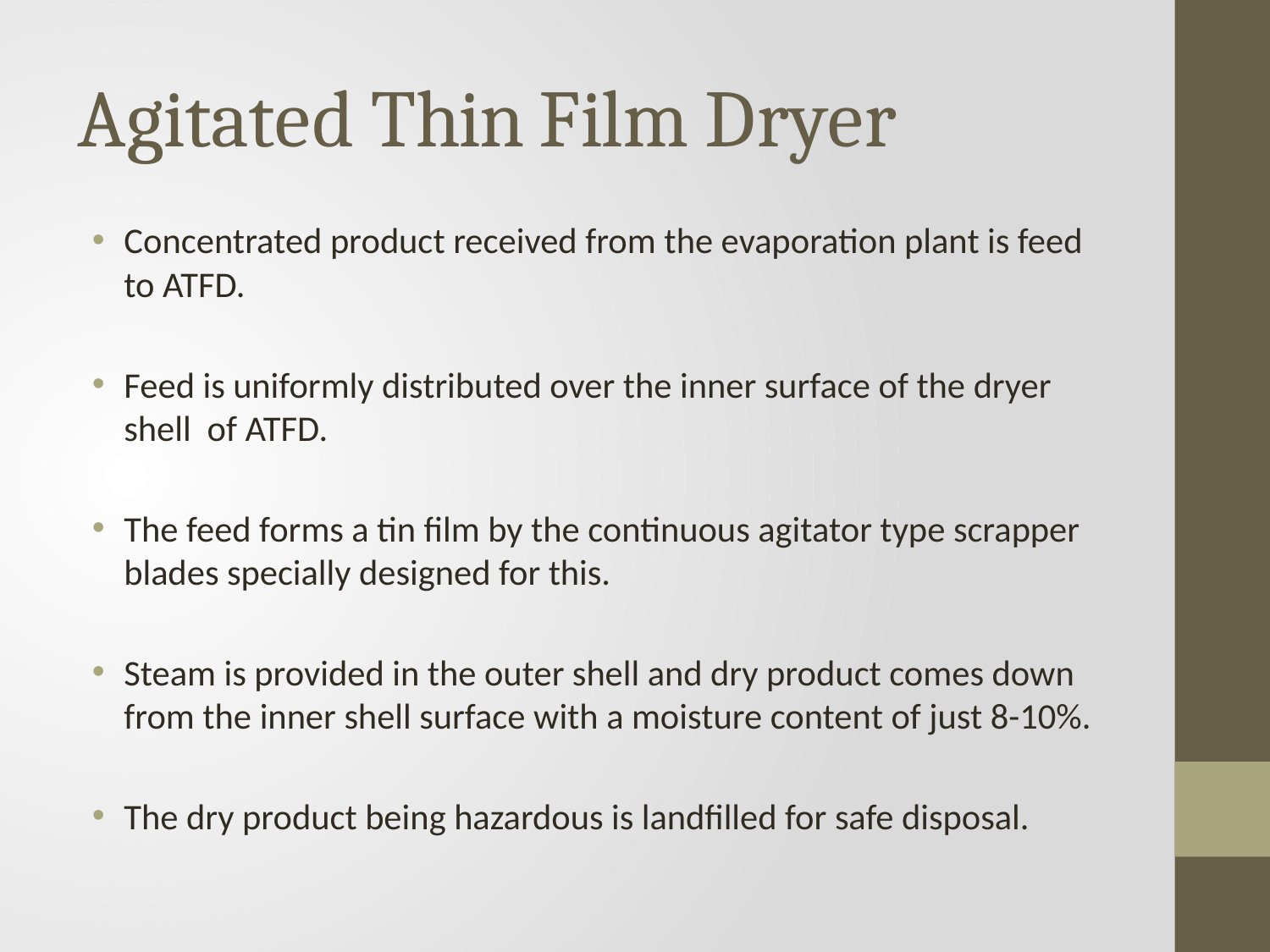

# Agitated Thin Film Dryer
Concentrated product received from the evaporation plant is feed to ATFD.

Feed is uniformly distributed over the inner surface of the dryer shell  of ATFD.

The feed forms a tin film by the continuous agitator type scrapper blades specially designed for this.

Steam is provided in the outer shell and dry product comes down from the inner shell surface with a moisture content of just 8-10%.

The dry product being hazardous is landfilled for safe disposal.